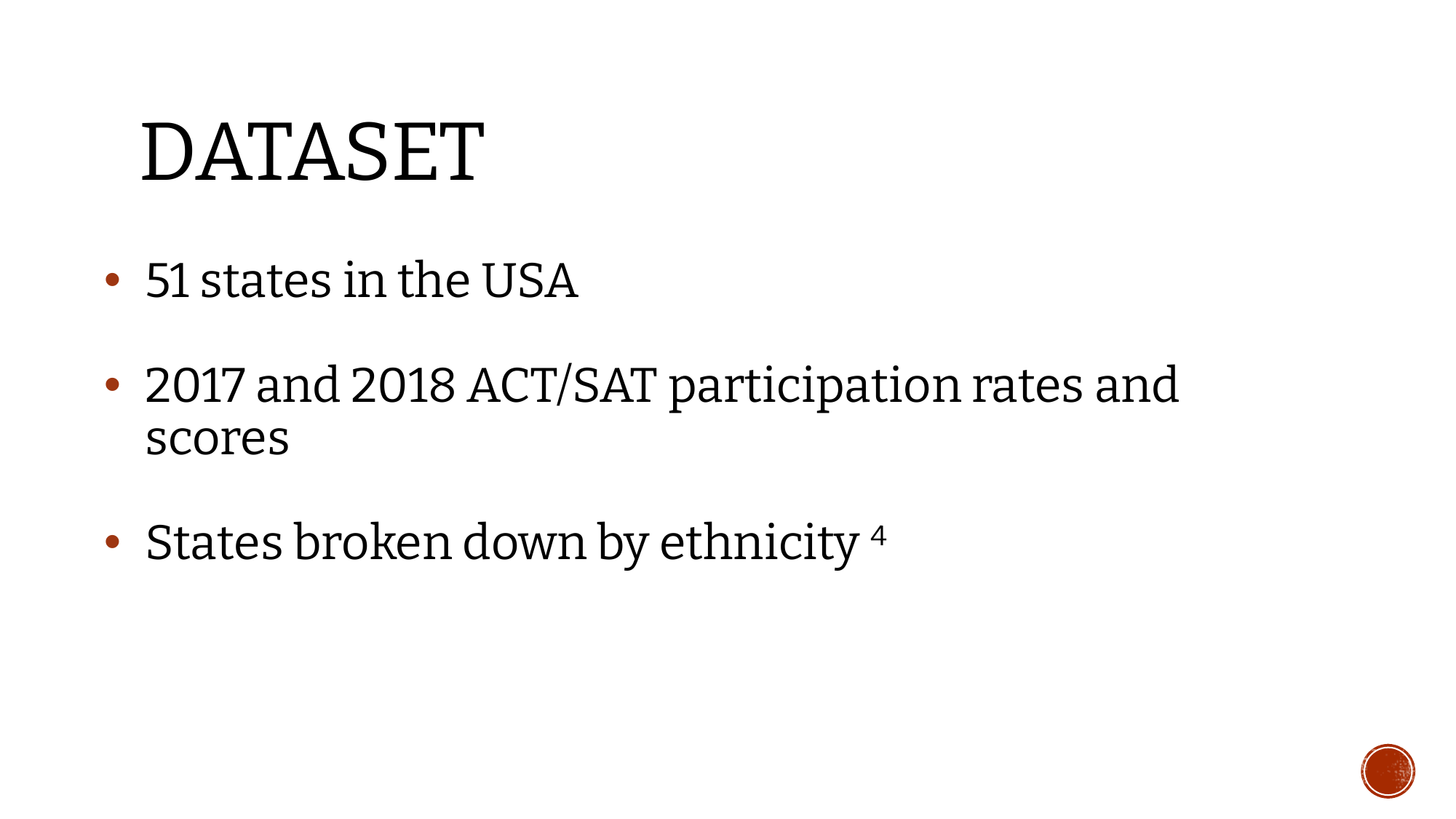

# Dataset
51 states in the USA

2017 and 2018 ACT/SAT participation rates and scores

States broken down by ethnicity 4